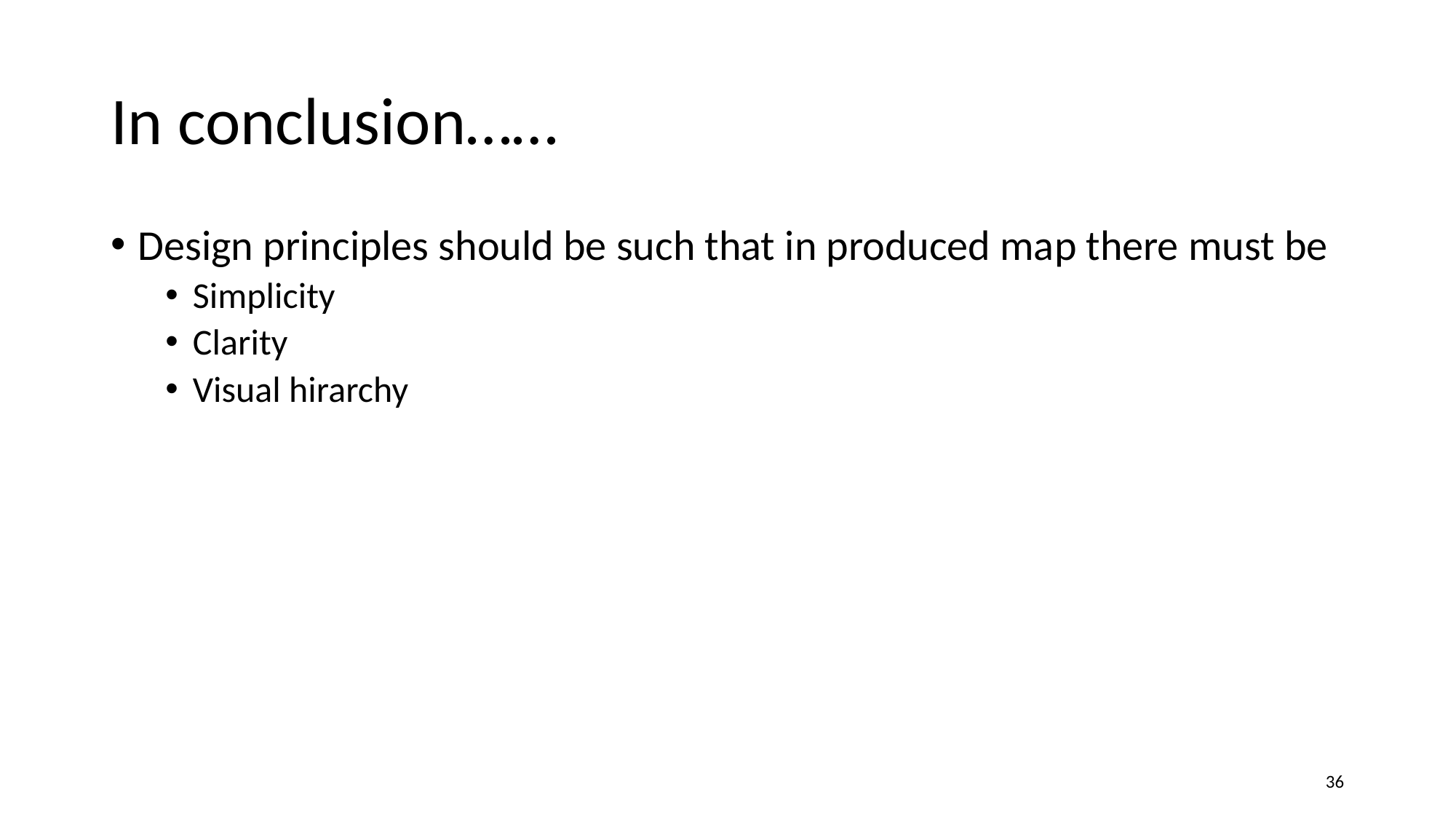

# In conclusion……
Design principles should be such that in produced map there must be
Simplicity
Clarity
Visual hirarchy

36